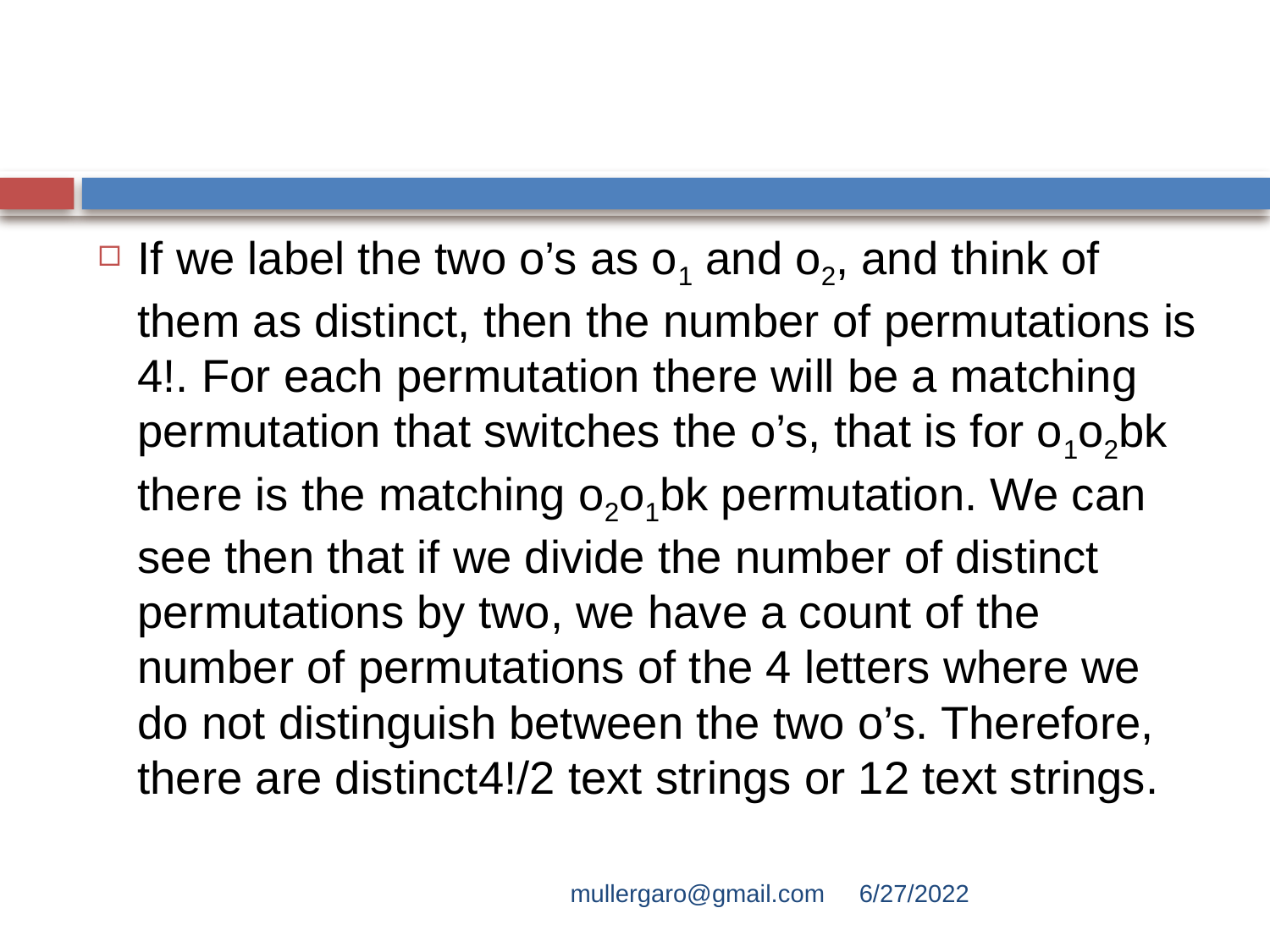

#
If we label the two o’s as o1 and o2, and think of them as distinct, then the number of permutations is 4!. For each permutation there will be a matching permutation that switches the o’s, that is for o1o2bk there is the matching o2o1bk permutation. We can see then that if we divide the number of distinct permutations by two, we have a count of the number of permutations of the 4 letters where we do not distinguish between the two o’s. Therefore, there are distinct4!/2 text strings or 12 text strings.

mullergaro@gmail.com
6/27/2022